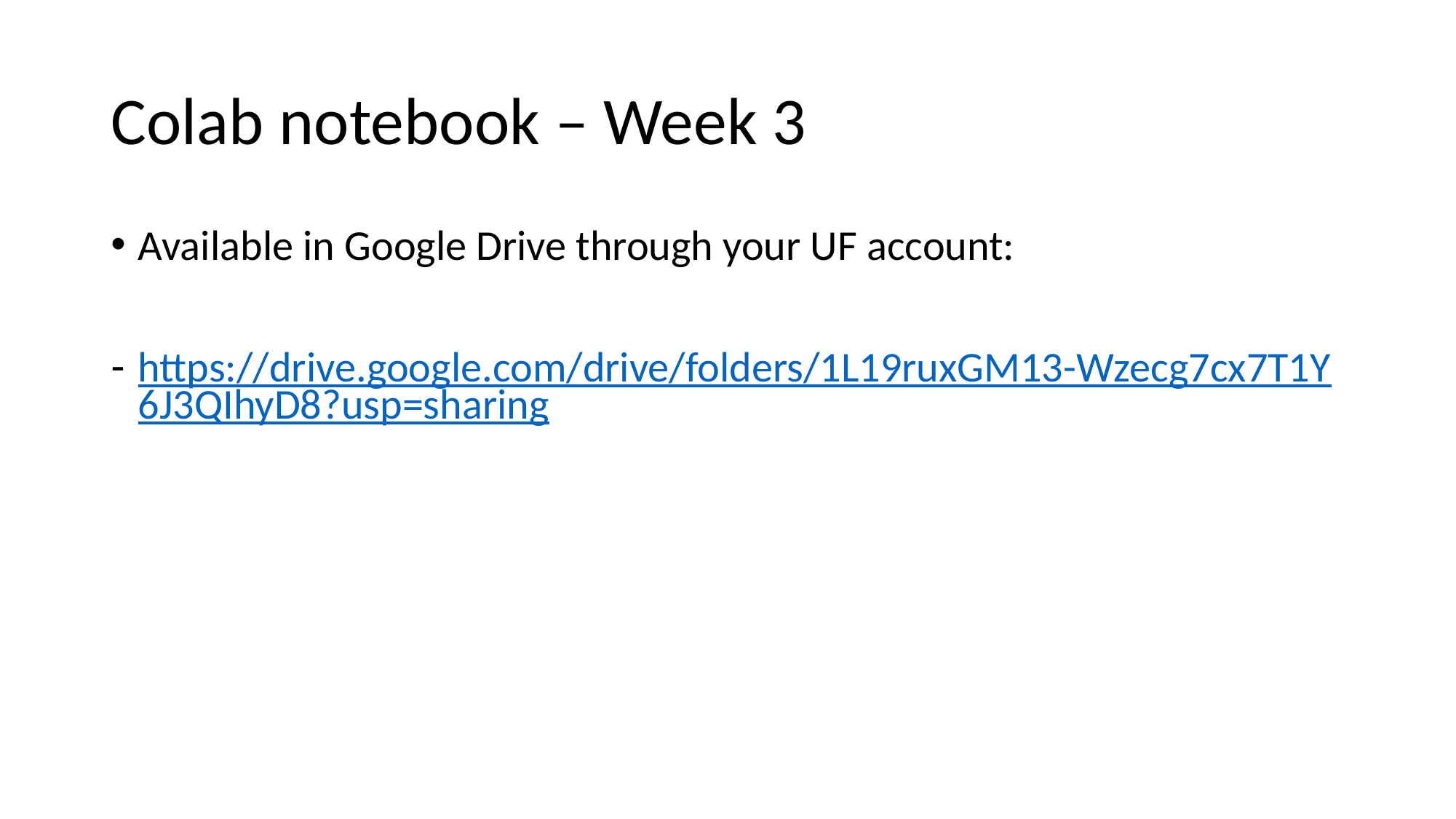

# Colab notebook – Week 3
Available in Google Drive through your UF account:

https://drive.google.com/drive/folders/1L19ruxGM13-Wzecg7cx7T1Y6J3QIhyD8?usp=sharing